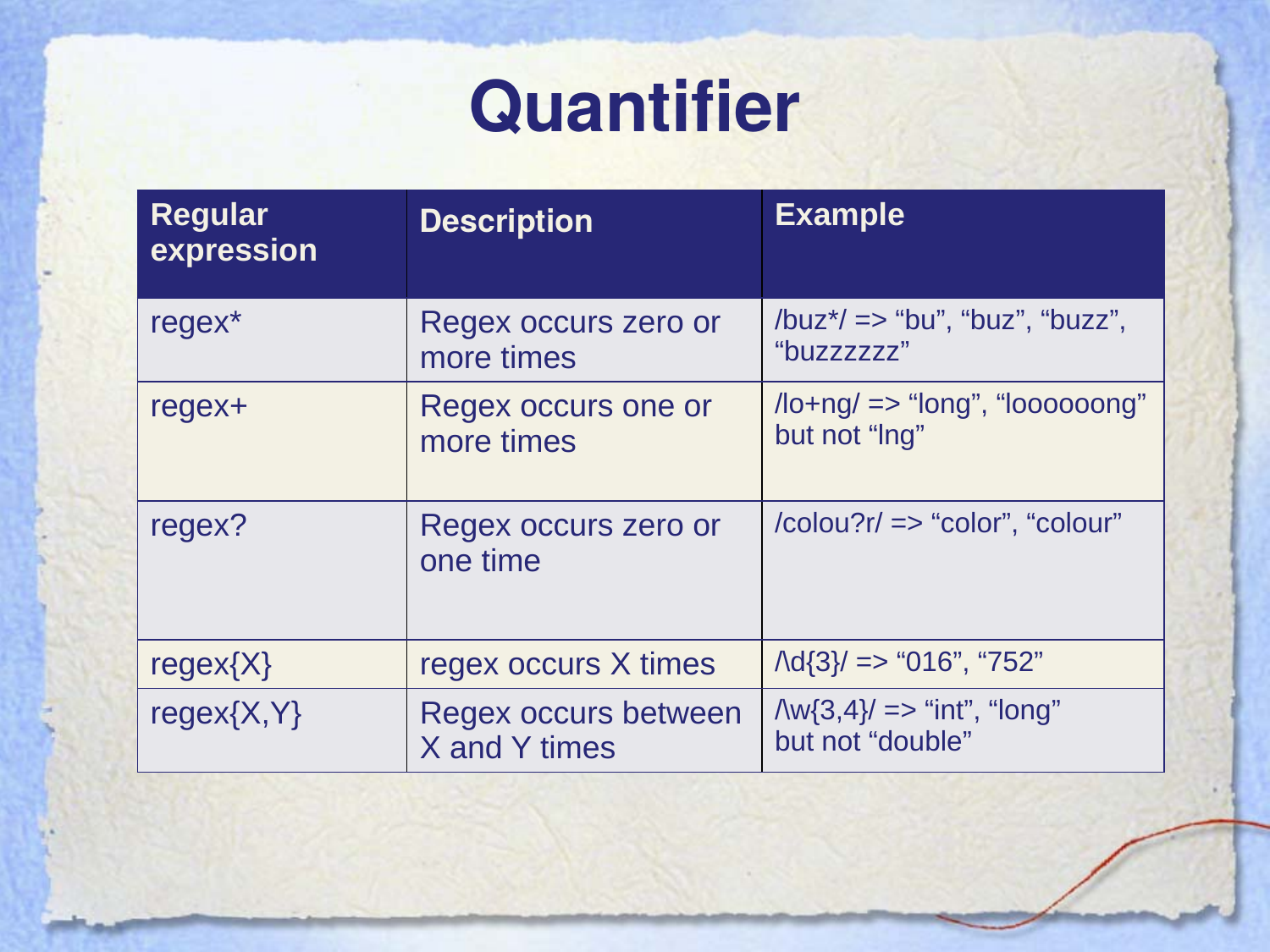

# Quantifier
| Regular expression | Description | Example |
| --- | --- | --- |
| regex\* | Regex occurs zero or more times | /buz\*/ => “bu”, “buz”, “buzz”, “buzzzzzz” |
| regex+ | Regex occurs one or more times | /lo+ng/ => “long”, “loooooong” but not “lng” |
| regex? | Regex occurs zero or one time | /colou?r/ => “color”, “colour” |
| regex{X} | regex occurs X times | /\d{3}/ => “016”, “752” |
| regex{X,Y} | Regex occurs between X and Y times | /\w{3,4}/ => “int”, “long” but not “double” |